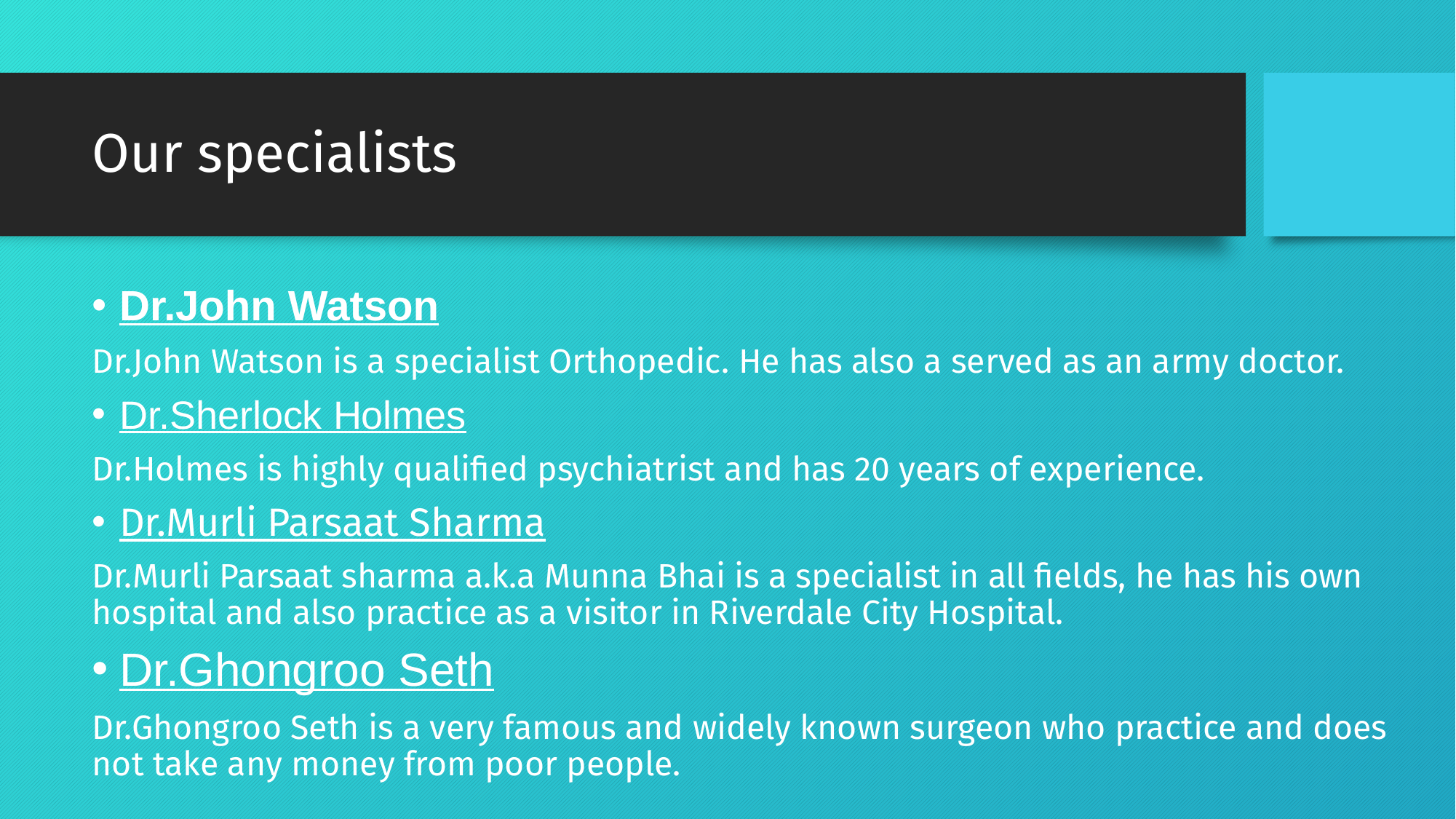

# Our specialists
Dr.John Watson
Dr.John Watson is a specialist Orthopedic. He has also a served as an army doctor.
Dr.Sherlock Holmes
Dr.Holmes is highly qualified psychiatrist and has 20 years of experience.
Dr.Murli Parsaat Sharma
Dr.Murli Parsaat sharma a.k.a Munna Bhai is a specialist in all fields, he has his own hospital and also practice as a visitor in Riverdale City Hospital.
Dr.Ghongroo Seth
Dr.Ghongroo Seth is a very famous and widely known surgeon who practice and does not take any money from poor people.